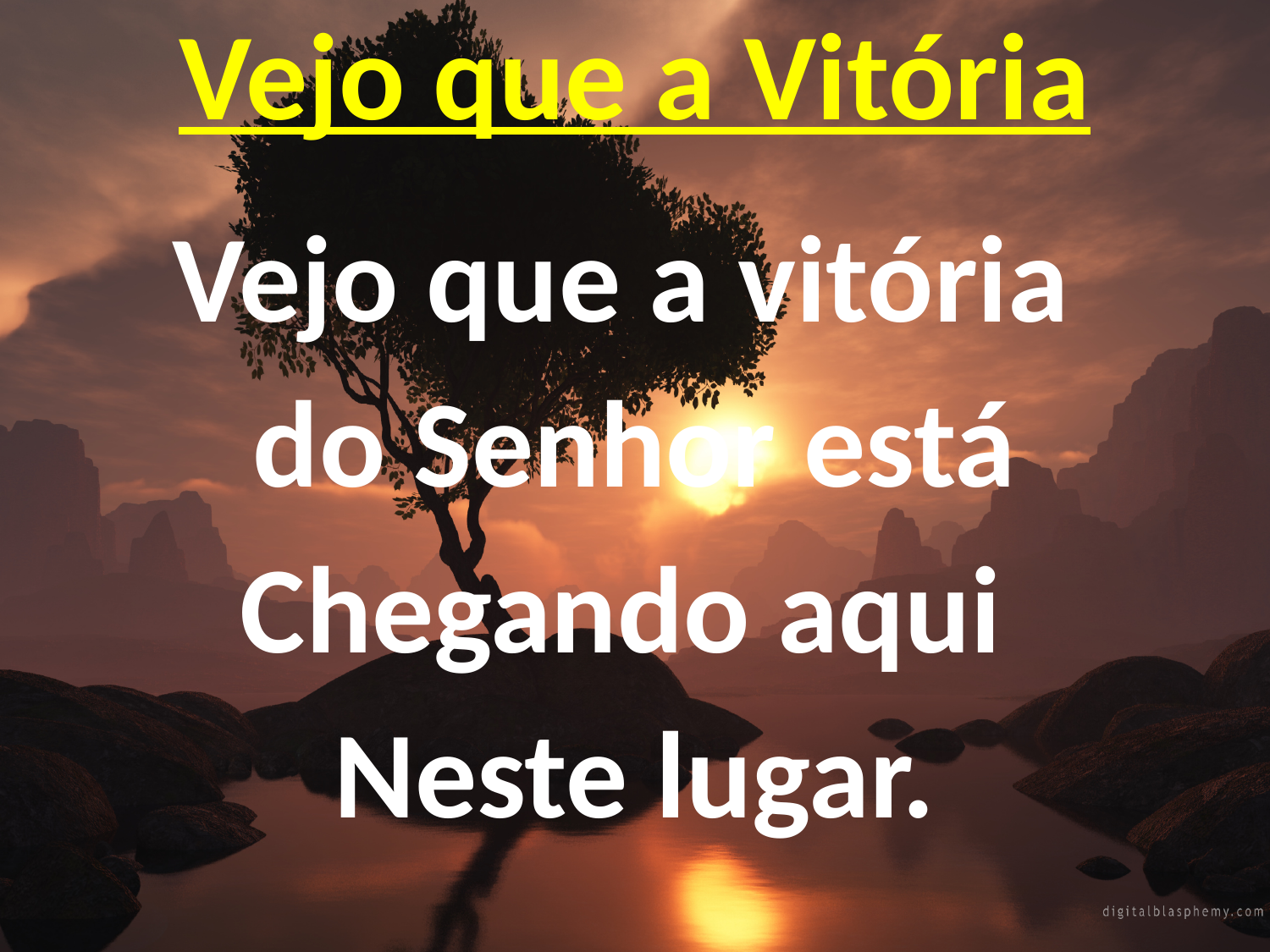

# Vejo que a Vitória
Vejo que a vitória
do Senhor está
Chegando aqui
Neste lugar.